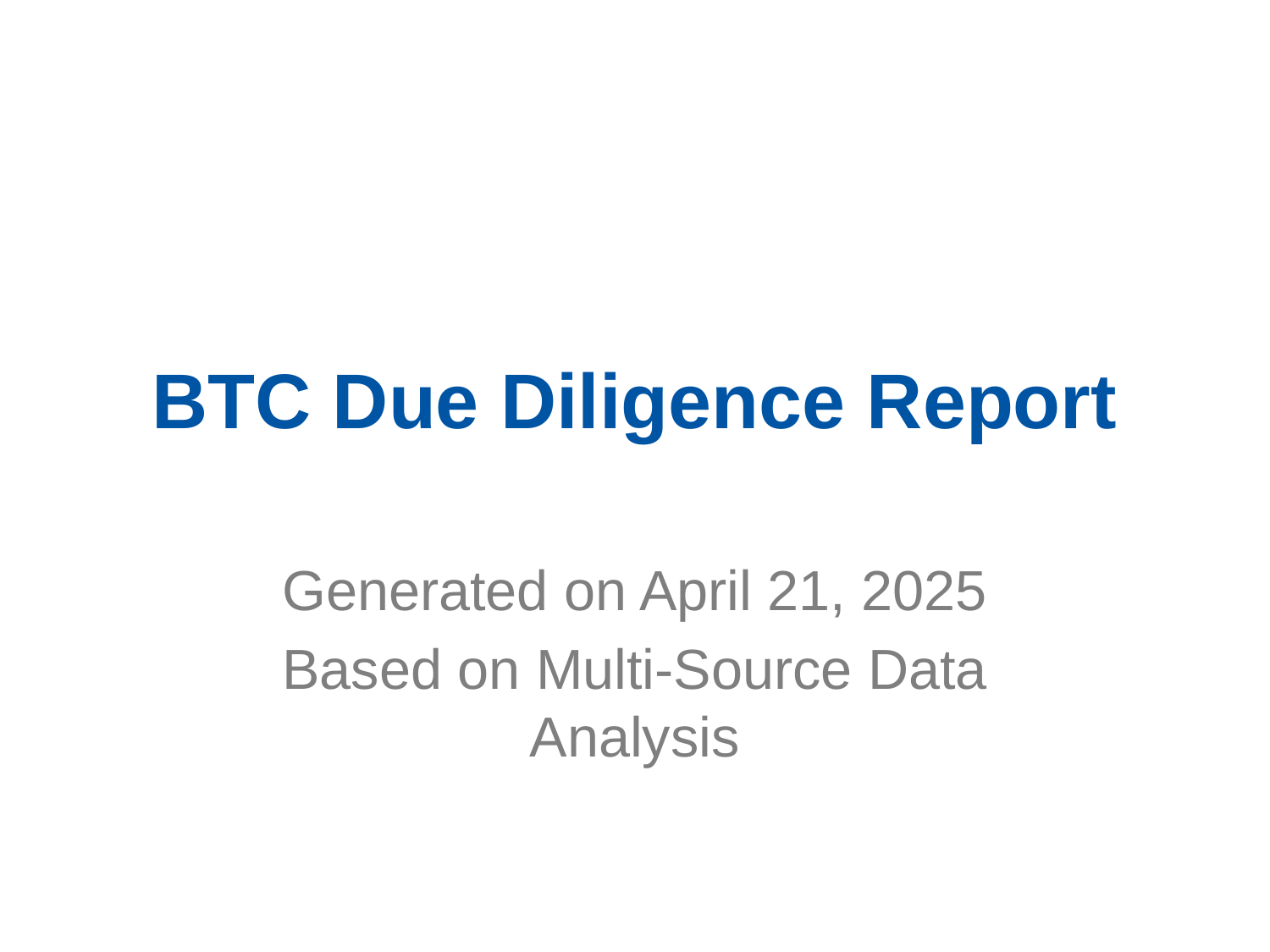

# BTC Due Diligence Report
Generated on April 21, 2025
Based on Multi-Source Data Analysis